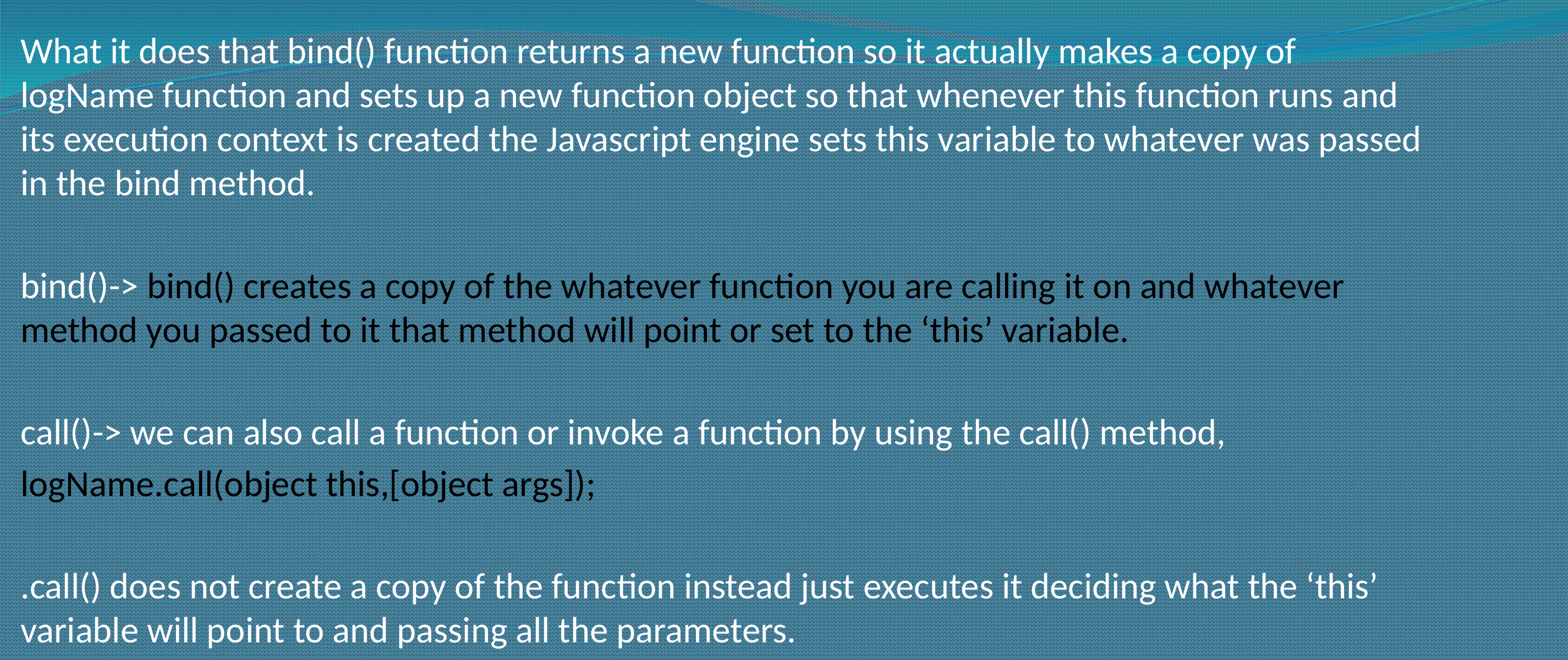

What it does that bind() function returns a new function so it actually makes a copy of logName function and sets up a new function object so that whenever this function runs and its execution context is created the Javascript engine sets this variable to whatever was passed in the bind method.

bind()-> bind() creates a copy of the whatever function you are calling it on and whatever method you passed to it that method will point or set to the ‘this’ variable.

call()-> we can also call a function or invoke a function by using the call() method,
logName.call(object this,[object args]);

.call() does not create a copy of the function instead just executes it deciding what the ‘this’ variable will point to and passing all the parameters.